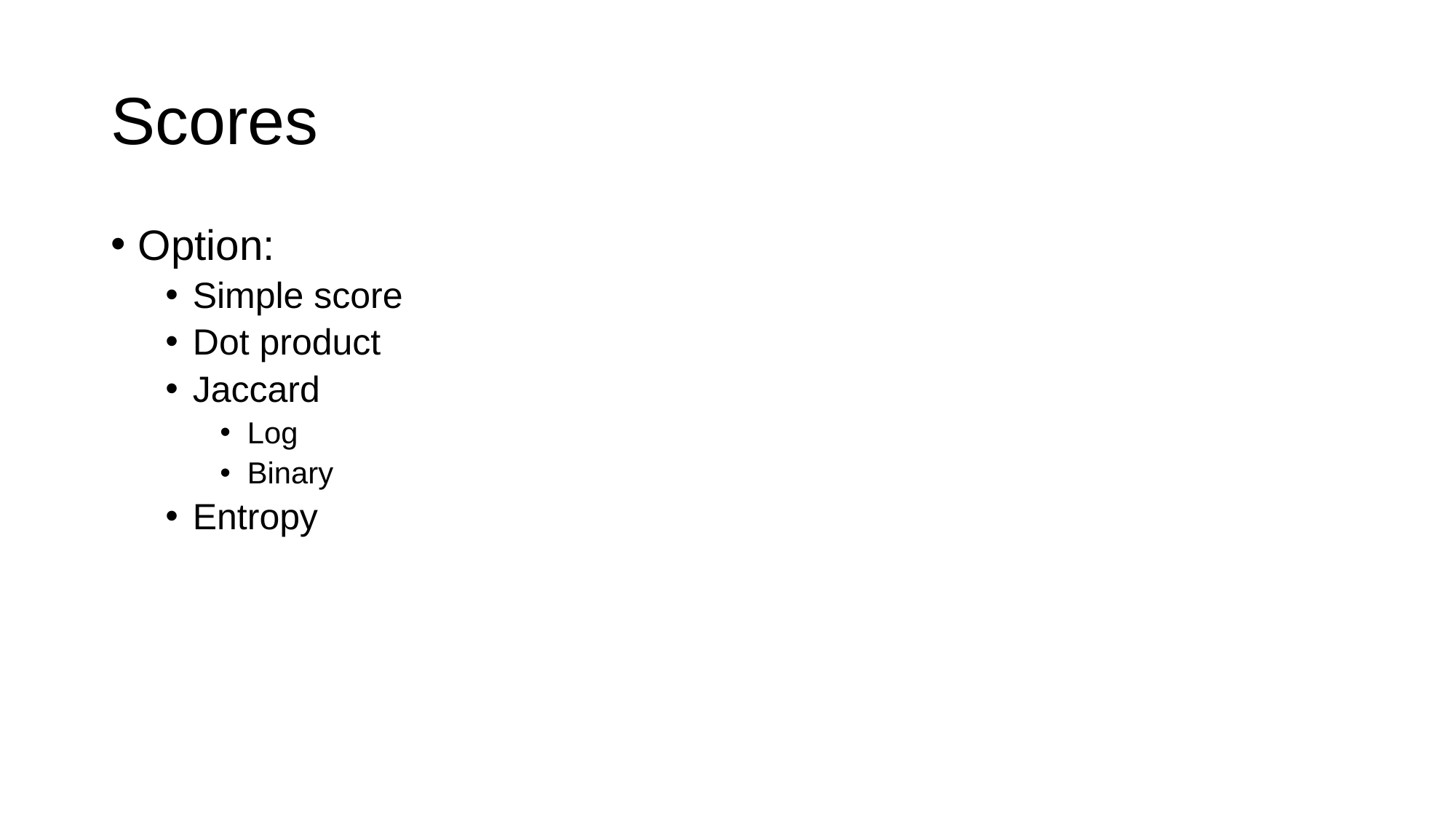

# Scores
Option:
Simple score
Dot product
Jaccard
Log
Binary
Entropy